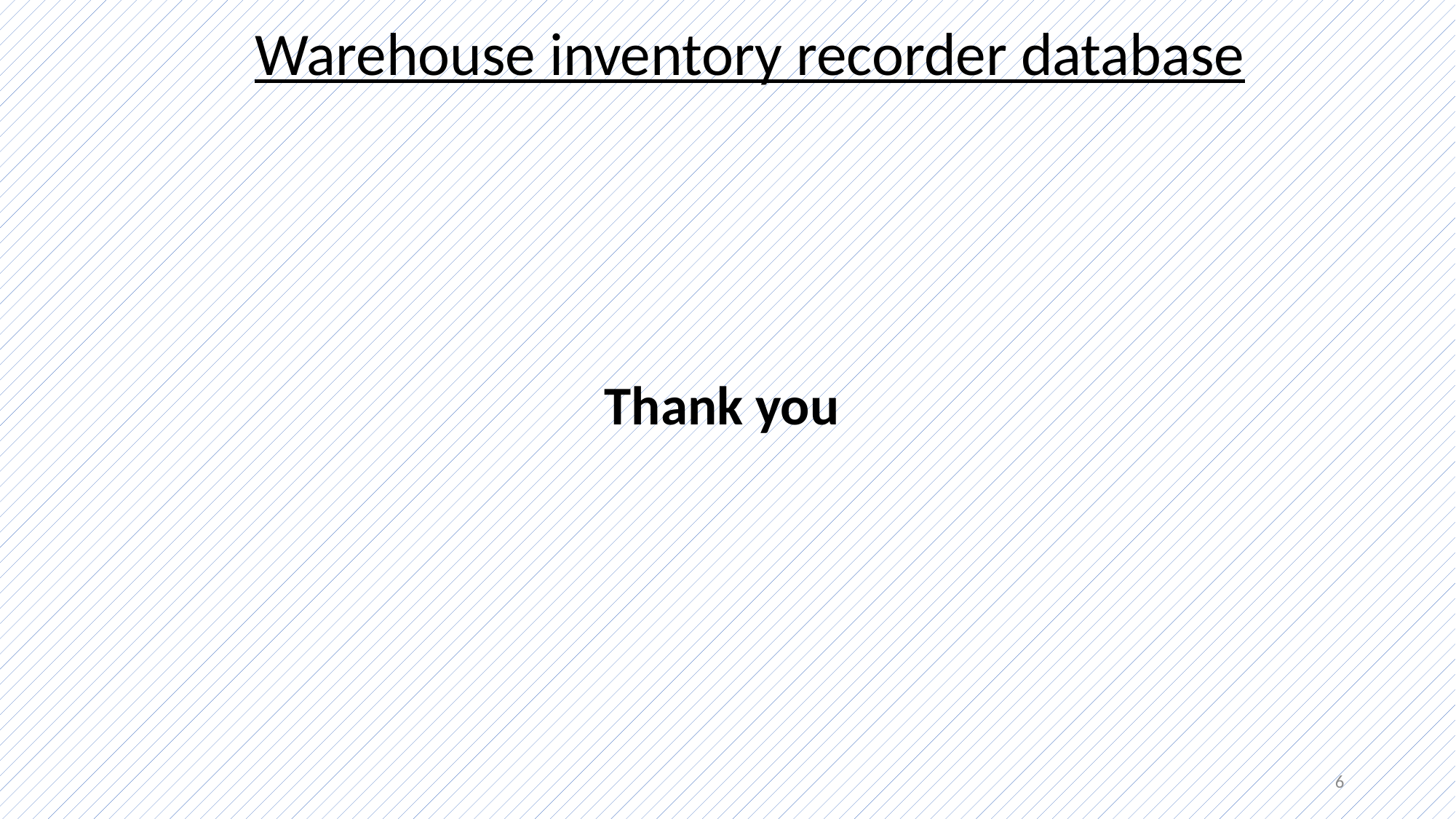

# Warehouse inventory recorder database
Thank you
6